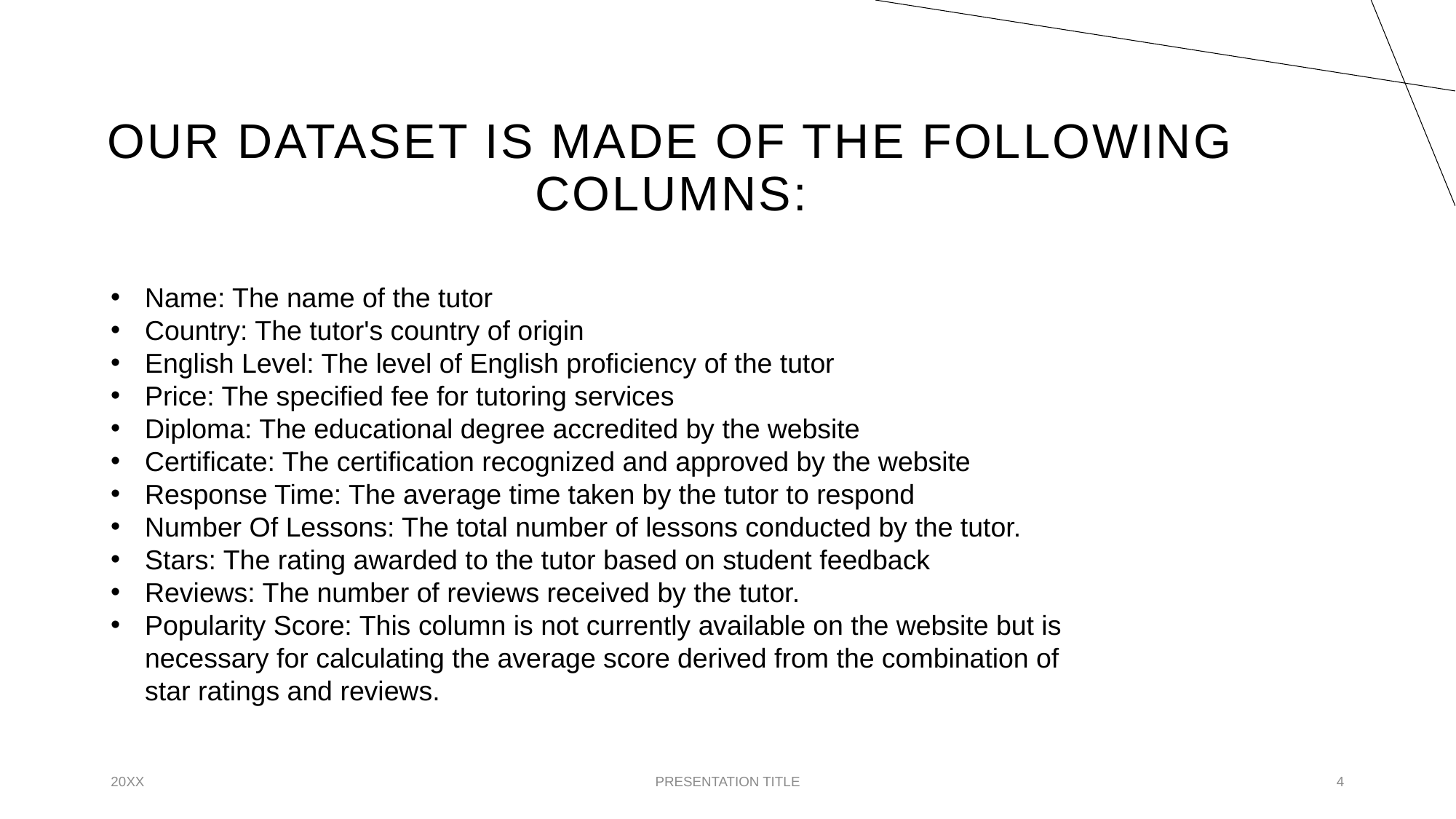

# Our dataset is made of the following columns:
Name: The name of the tutor
Country: The tutor's country of origin
English Level: The level of English proficiency of the tutor
Price: The specified fee for tutoring services
Diploma: The educational degree accredited by the website
Certificate: The certification recognized and approved by the website
Response Time: The average time taken by the tutor to respond
Number Of Lessons: The total number of lessons conducted by the tutor.
Stars: The rating awarded to the tutor based on student feedback
Reviews: The number of reviews received by the tutor.
Popularity Score: This column is not currently available on the website but is necessary for calculating the average score derived from the combination of star ratings and reviews.
20XX
PRESENTATION TITLE
4